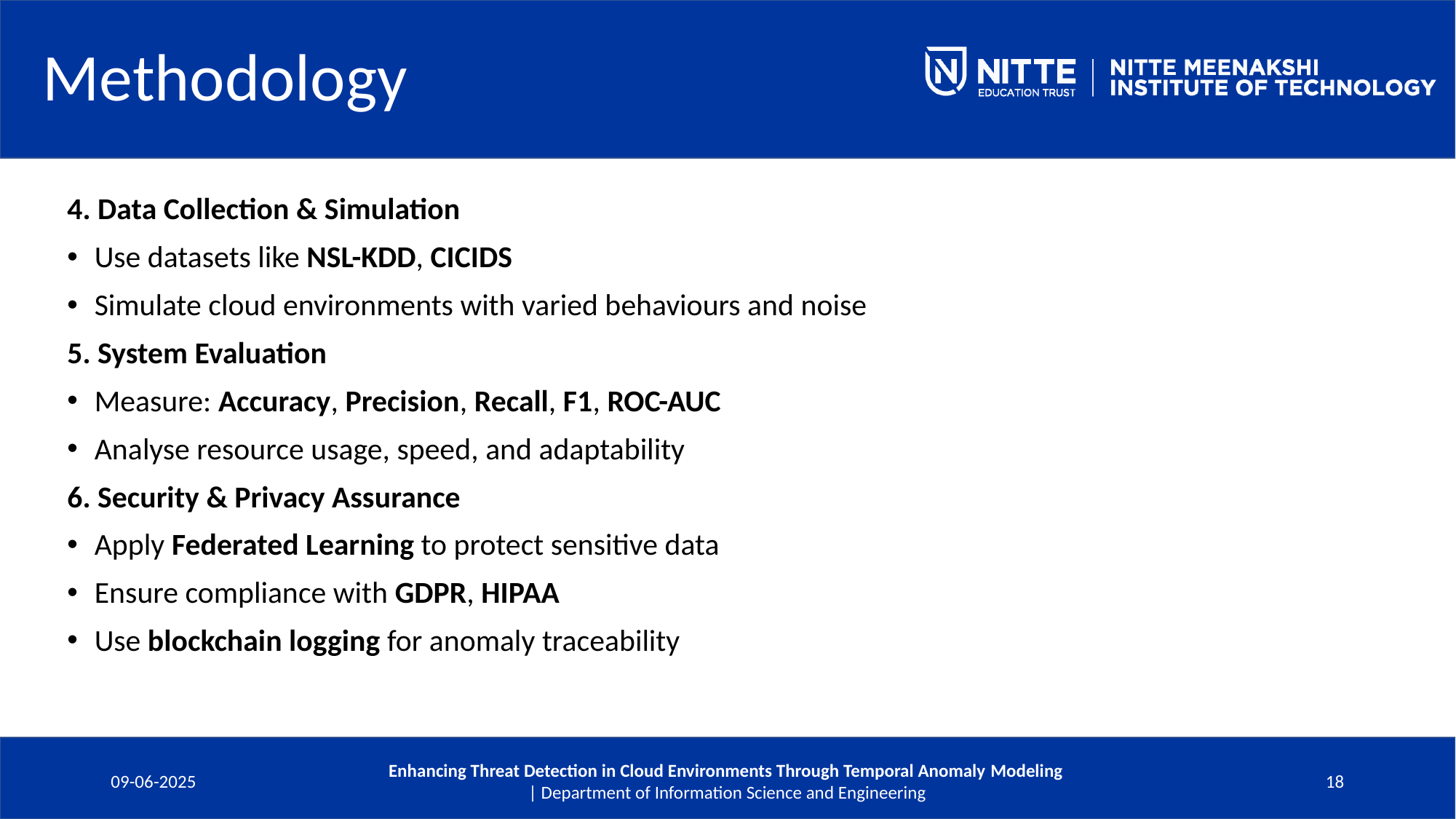

# Methodology
4. Data Collection & Simulation
Use datasets like NSL-KDD, CICIDS
Simulate cloud environments with varied behaviours and noise
5. System Evaluation
Measure: Accuracy, Precision, Recall, F1, ROC-AUC
Analyse resource usage, speed, and adaptability
6. Security & Privacy Assurance
Apply Federated Learning to protect sensitive data
Ensure compliance with GDPR, HIPAA
Use blockchain logging for anomaly traceability

09-06-2025
Enhancing Threat Detection in Cloud Environments Through Temporal Anomaly Modeling
 | Department of Information Science and Engineering
18